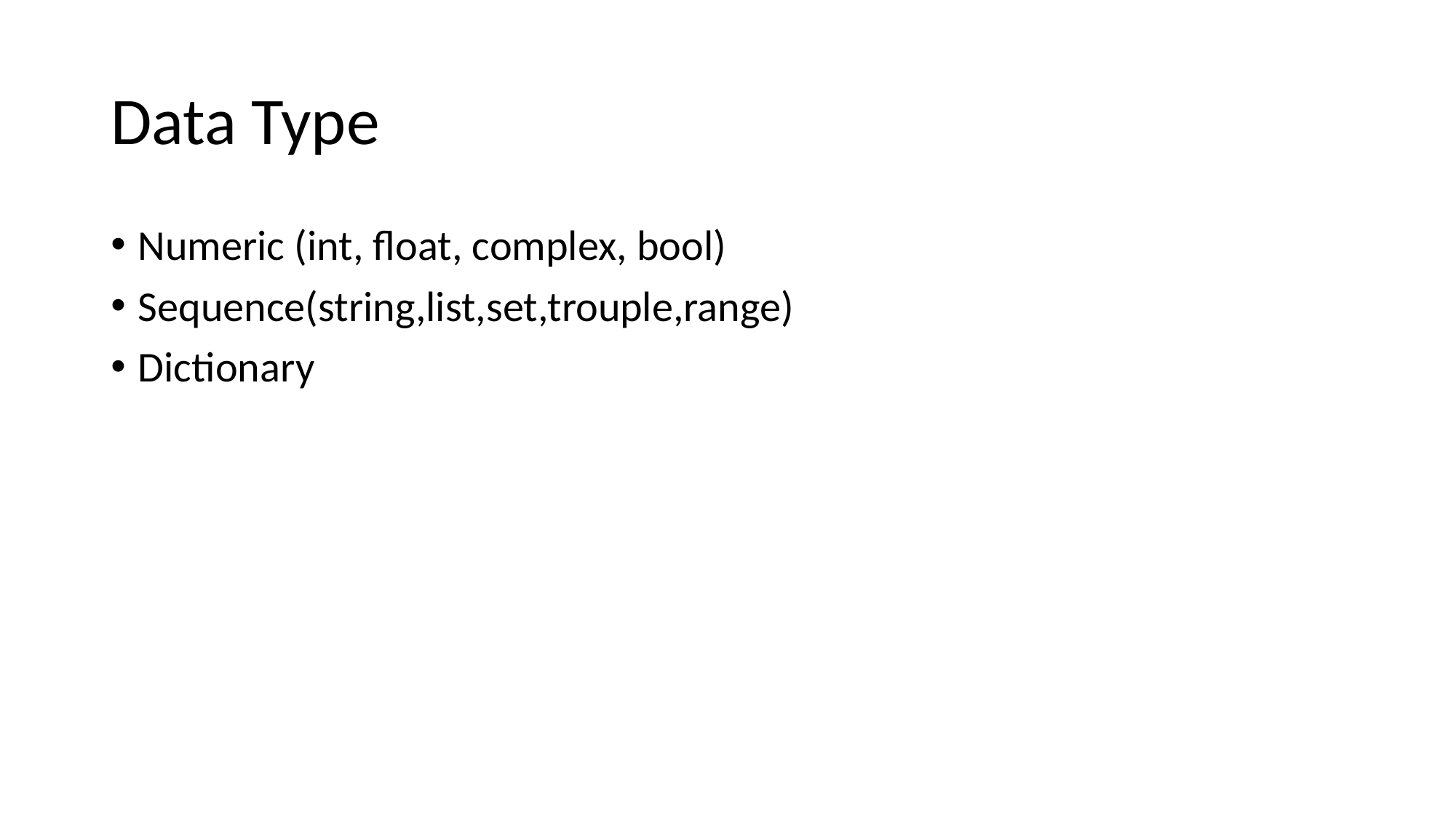

# Data Type
Numeric (int, float, complex, bool)
Sequence(string,list,set,trouple,range)
Dictionary